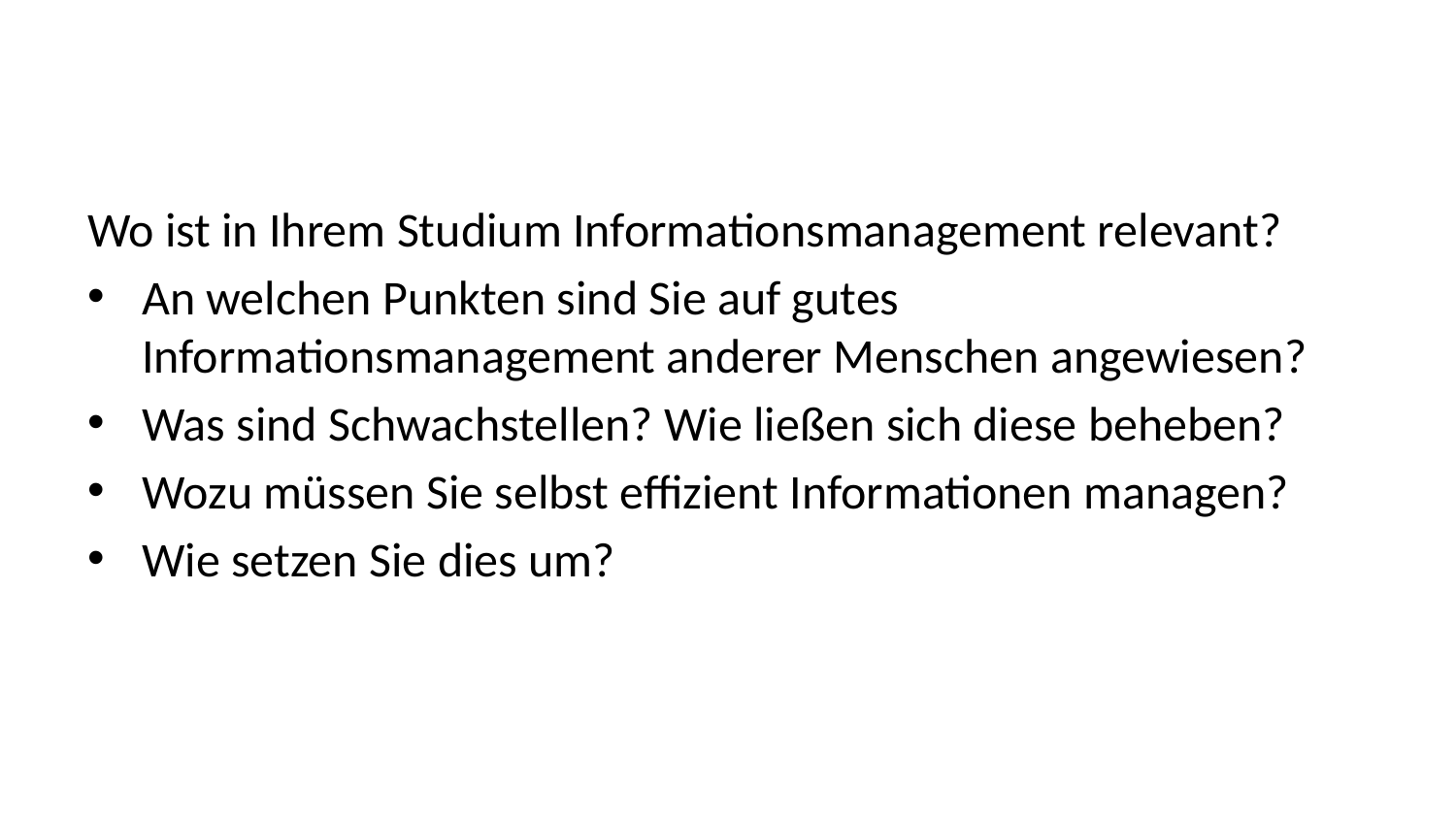

Wo ist in Ihrem Studium Informationsmanagement relevant?
An welchen Punkten sind Sie auf gutes Informationsmanagement anderer Menschen angewiesen?
Was sind Schwachstellen? Wie ließen sich diese beheben?
Wozu müssen Sie selbst effizient Informationen managen?
Wie setzen Sie dies um?